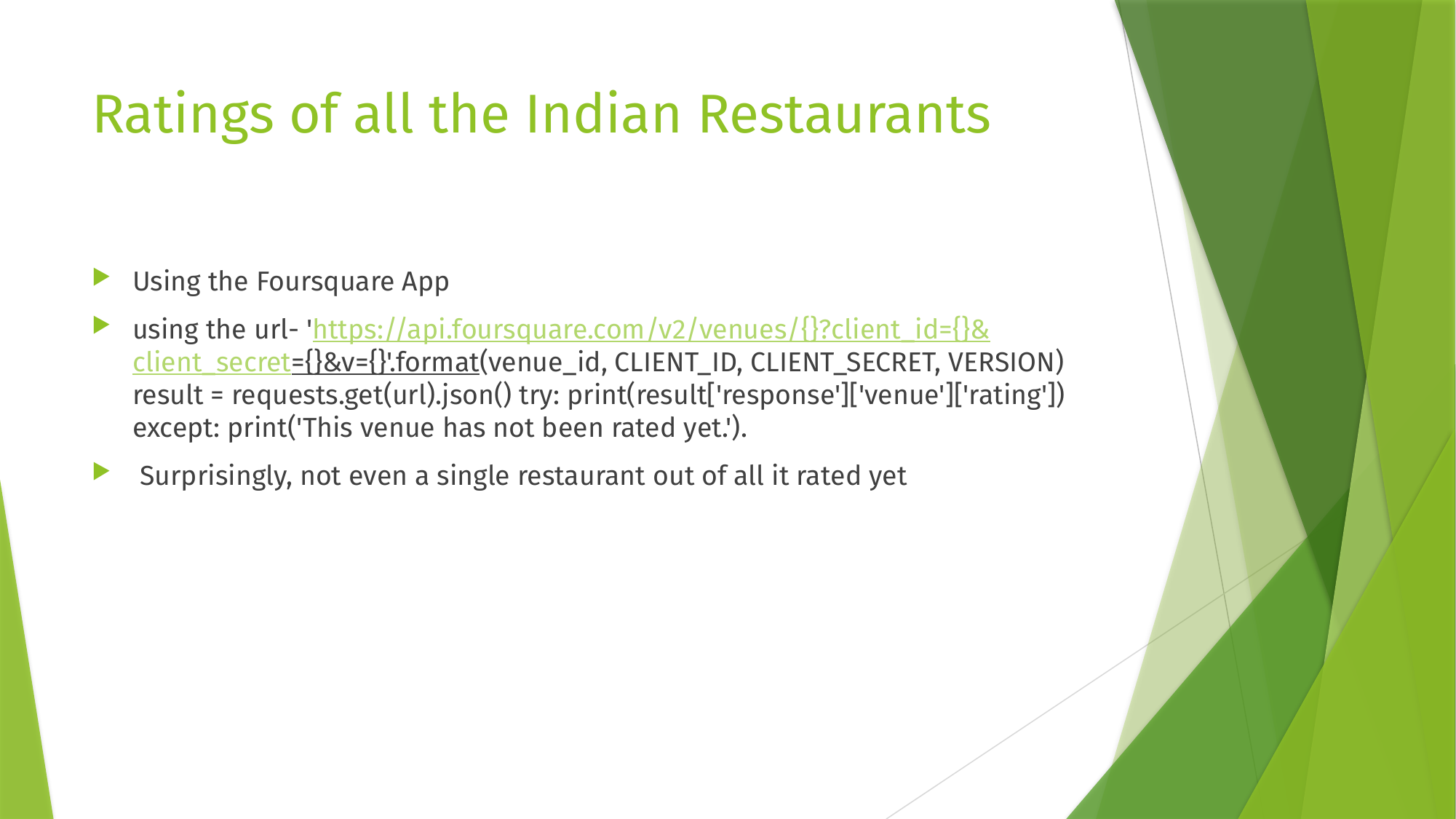

# Ratings of all the Indian Restaurants
Using the Foursquare App
using the url- 'https://api.foursquare.com/v2/venues/{}?client_id={}&client_secret={}&v={}'.format(venue_id, CLIENT_ID, CLIENT_SECRET, VERSION) result = requests.get(url).json() try: print(result['response']['venue']['rating']) except: print('This venue has not been rated yet.').
 Surprisingly, not even a single restaurant out of all it rated yet